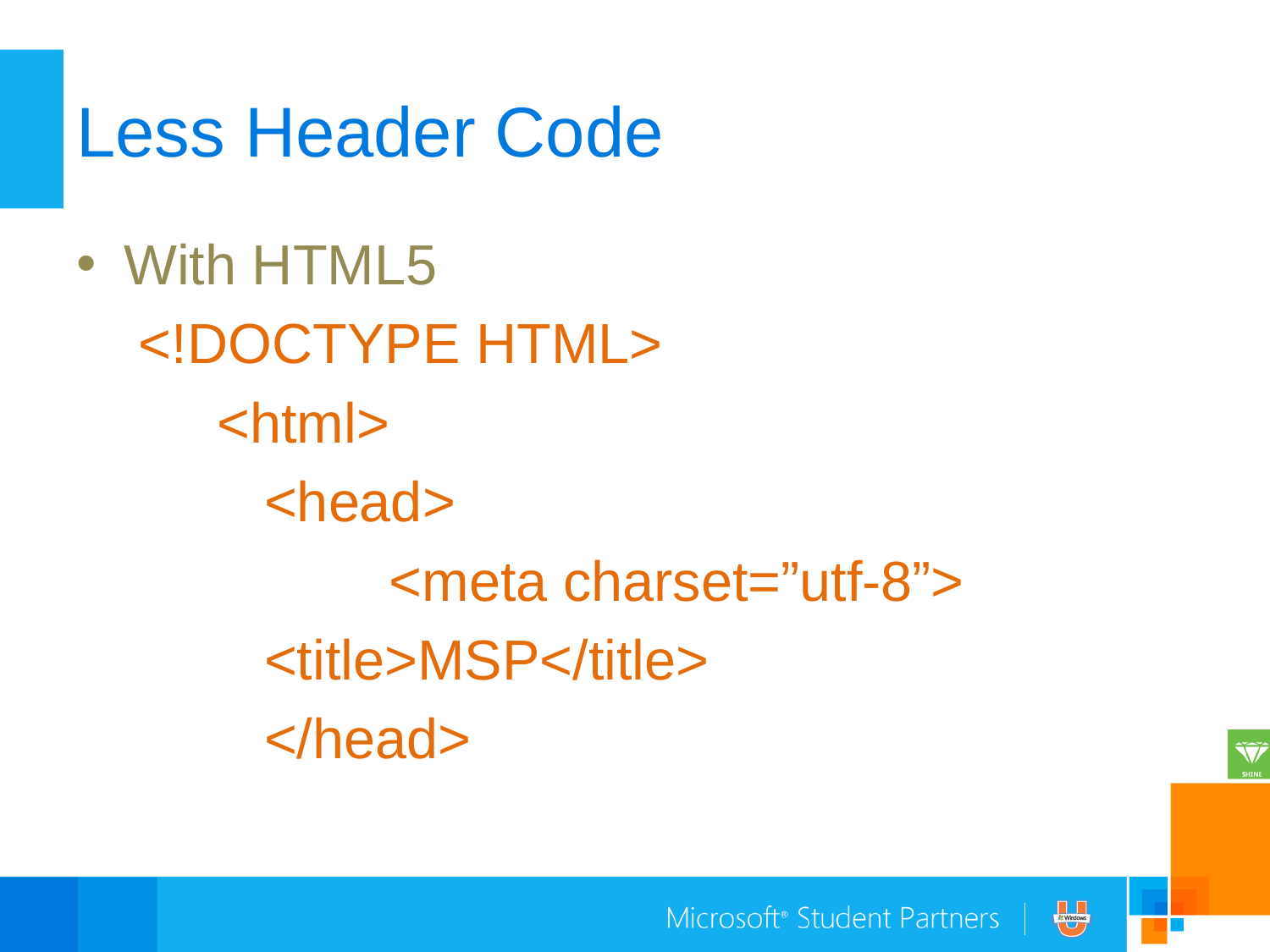

# Less Header Code
With HTML5
    <!DOCTYPE HTML>
         <html>
            <head>
                    <meta charset=”utf-8”>
            <title>MSP</title>
            </head>